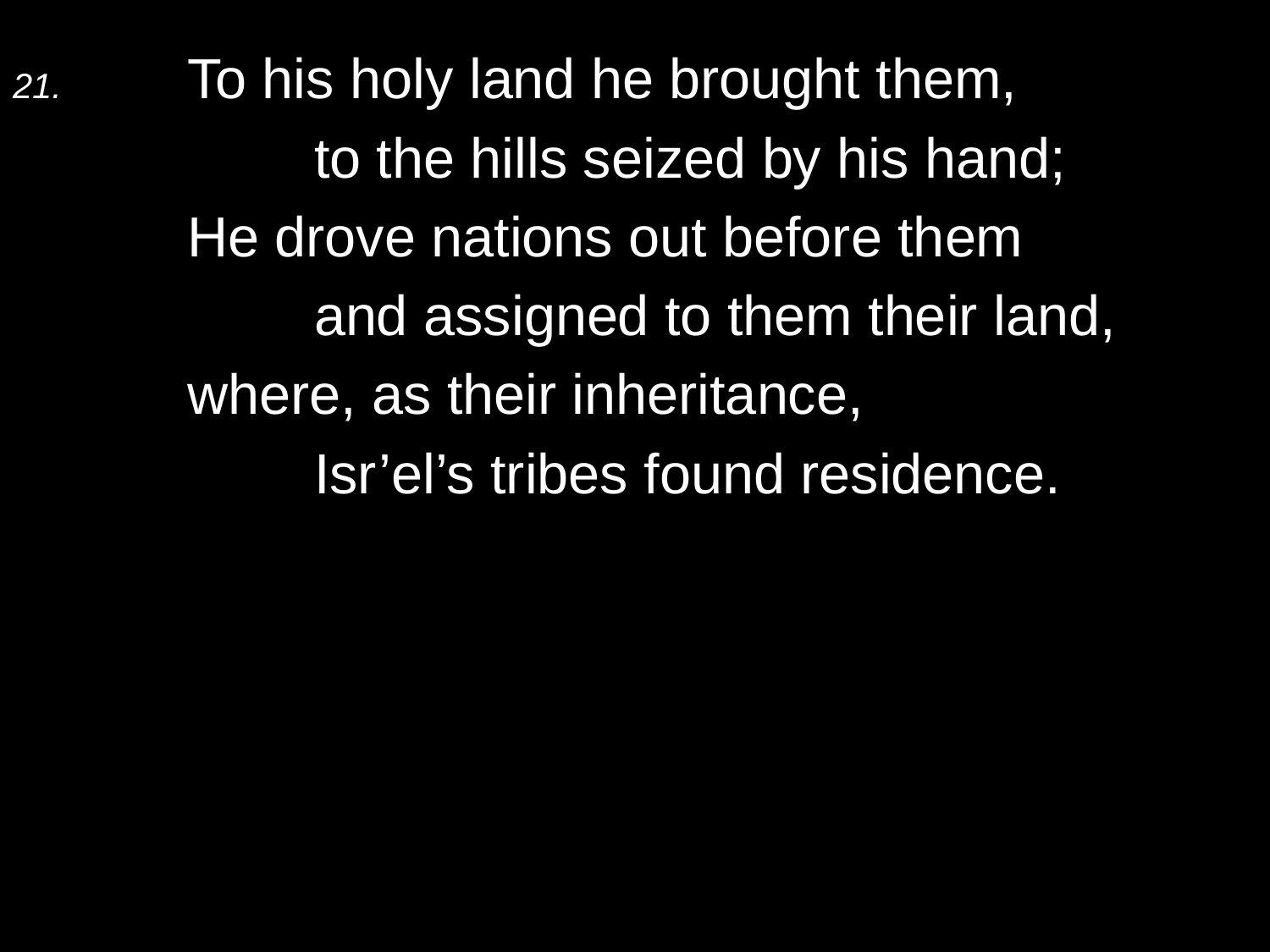

21.	To his holy land he brought them,
		to the hills seized by his hand;
	He drove nations out before them
		and assigned to them their land,
	where, as their inheritance,
		Isr’el’s tribes found residence.